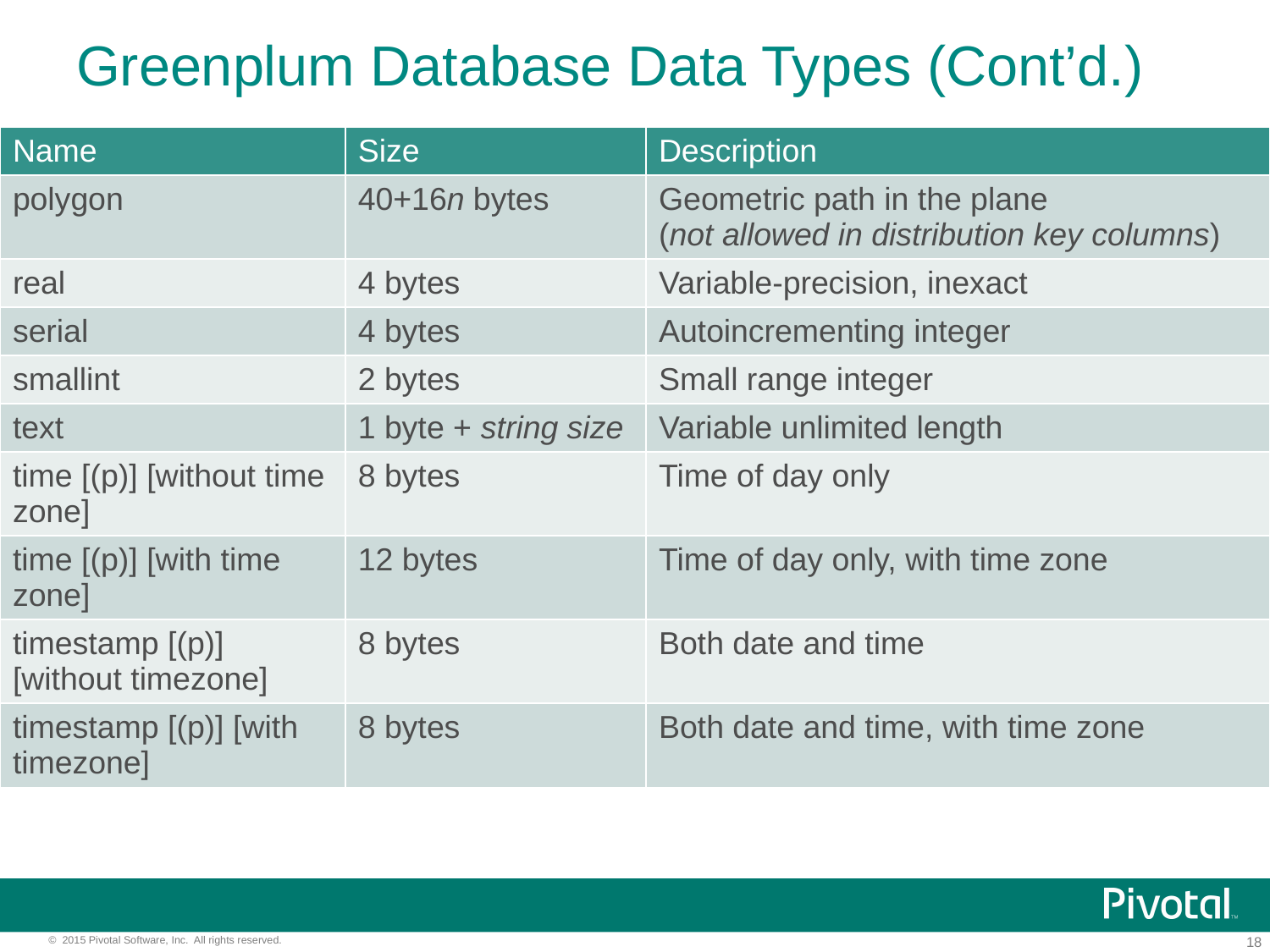

# Greenplum Database Data Types (Cont’d.)
| Name | Size | Description |
| --- | --- | --- |
| polygon | 40+16n bytes | Geometric path in the plane (not allowed in distribution key columns) |
| real | 4 bytes | Variable-precision, inexact |
| serial | 4 bytes | Autoincrementing integer |
| smallint | 2 bytes | Small range integer |
| text | 1 byte + string size | Variable unlimited length |
| time [(p)] [without time zone] | 8 bytes | Time of day only |
| time [(p)] [with time zone] | 12 bytes | Time of day only, with time zone |
| timestamp [(p)] [without timezone] | 8 bytes | Both date and time |
| timestamp [(p)] [with timezone] | 8 bytes | Both date and time, with time zone |